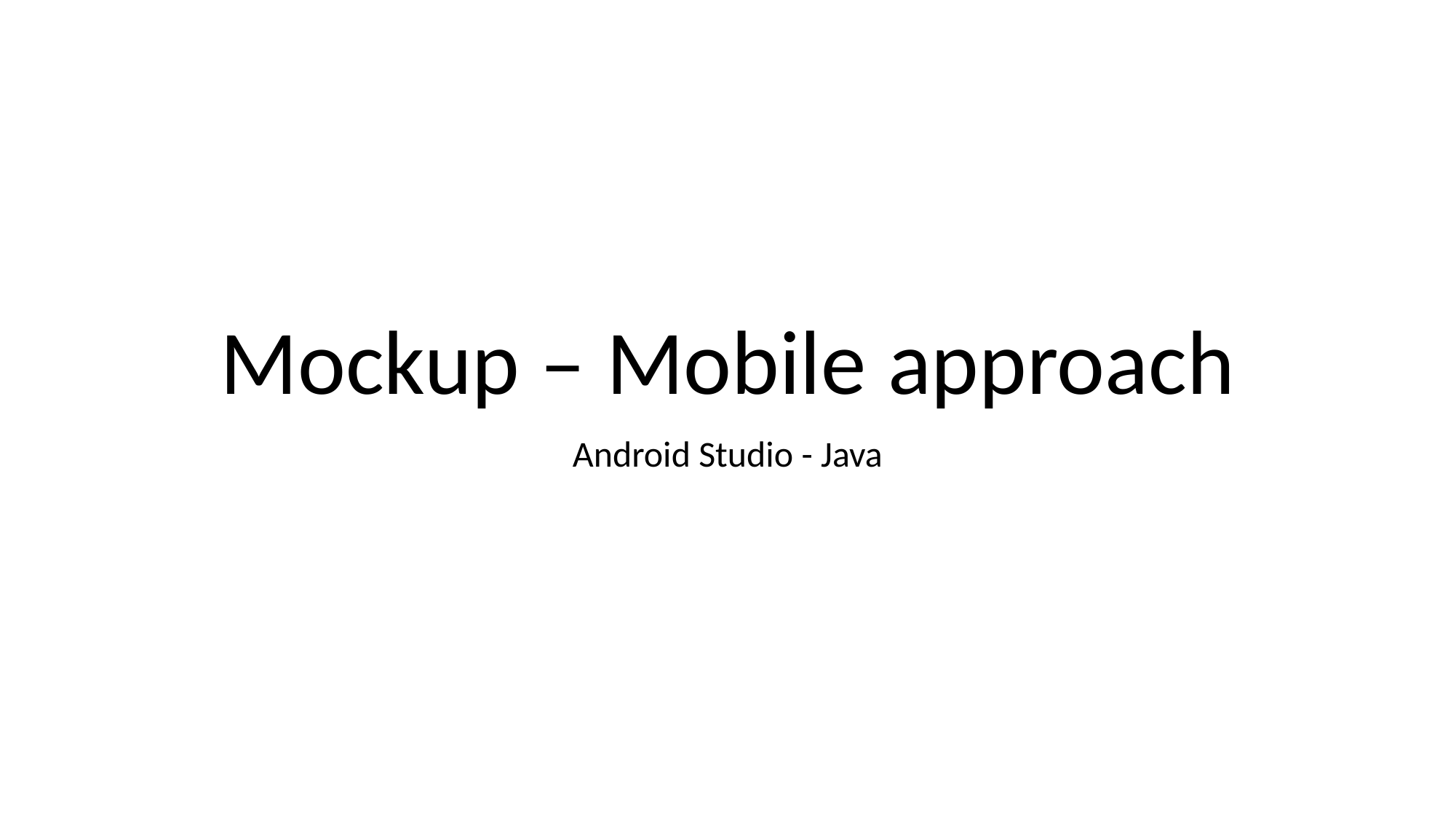

# Mockup – Mobile approach
Android Studio - Java